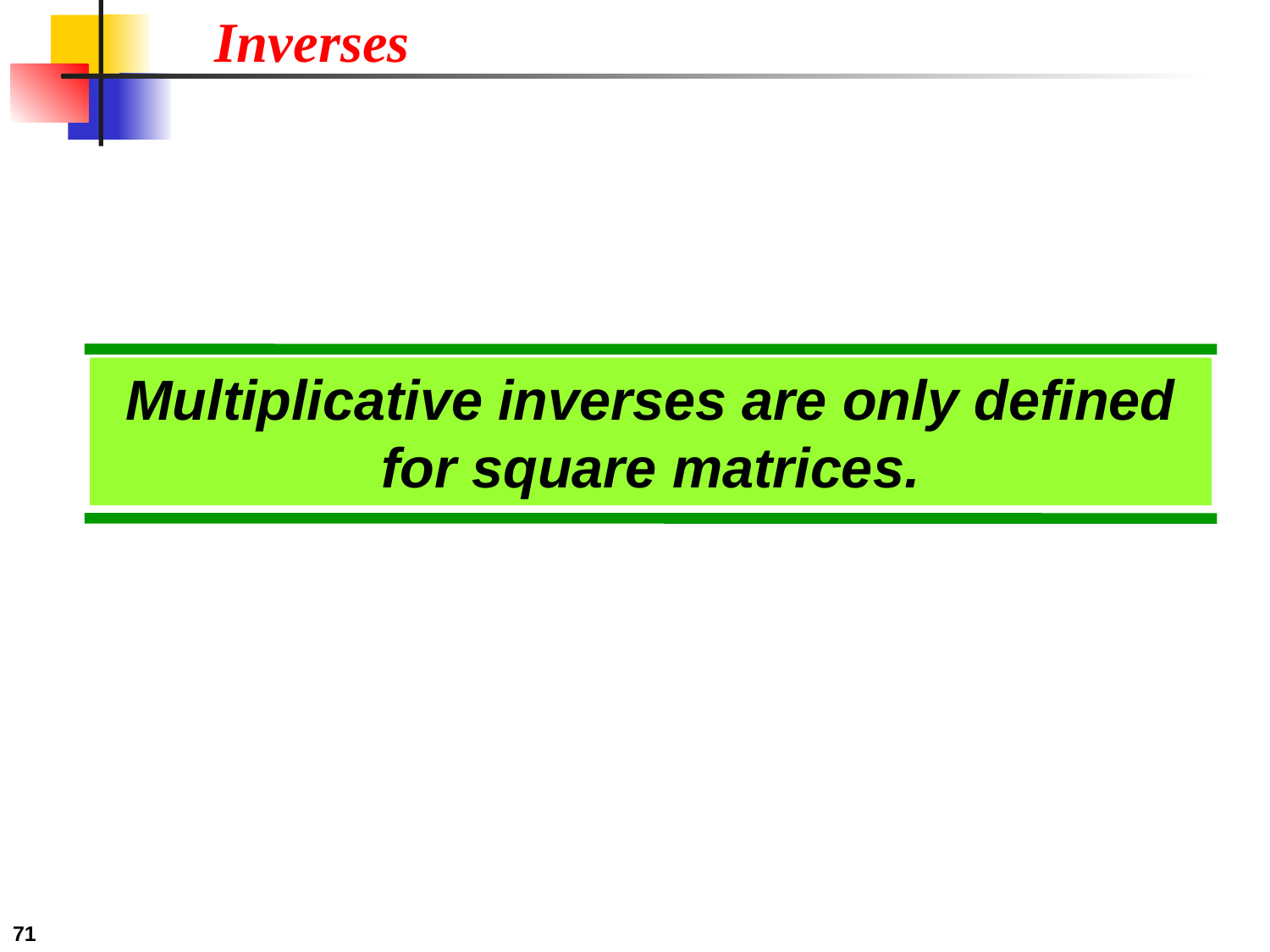

Inverses

Multiplicative inverses are only defined for square matrices.

71